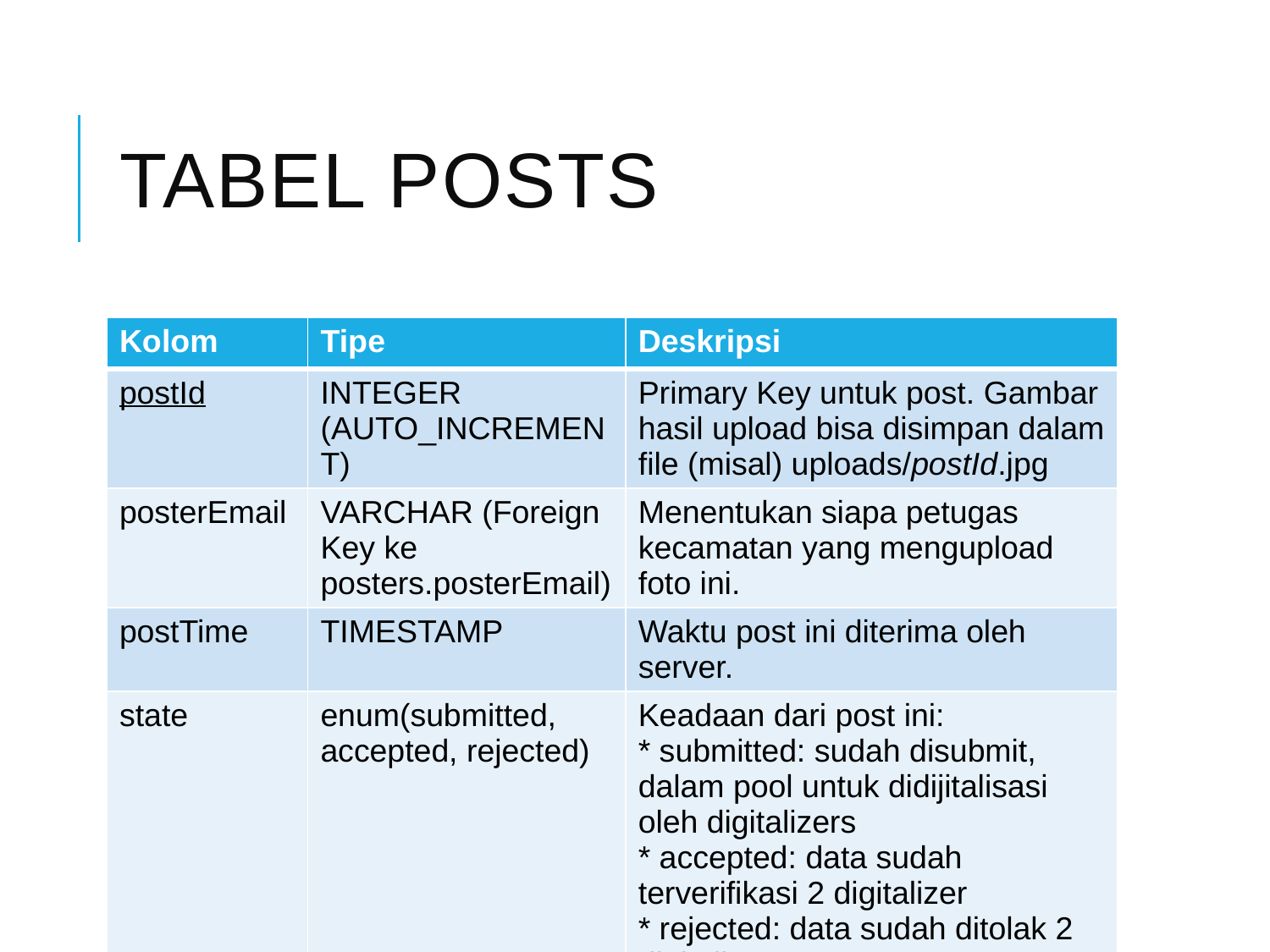

# Tabel posts
| Kolom | Tipe | Deskripsi |
| --- | --- | --- |
| postId | INTEGER (AUTO\_INCREMENT) | Primary Key untuk post. Gambar hasil upload bisa disimpan dalam file (misal) uploads/postId.jpg |
| posterEmail | VARCHAR (Foreign Key ke posters.posterEmail) | Menentukan siapa petugas kecamatan yang mengupload foto ini. |
| postTime | TIMESTAMP | Waktu post ini diterima oleh server. |
| state | enum(submitted, accepted, rejected) | Keadaan dari post ini: \* submitted: sudah disubmit, dalam pool untuk didijitalisasi oleh digitalizers \* accepted: data sudah terverifikasi 2 digitalizer \* rejected: data sudah ditolak 2 digitalizer |